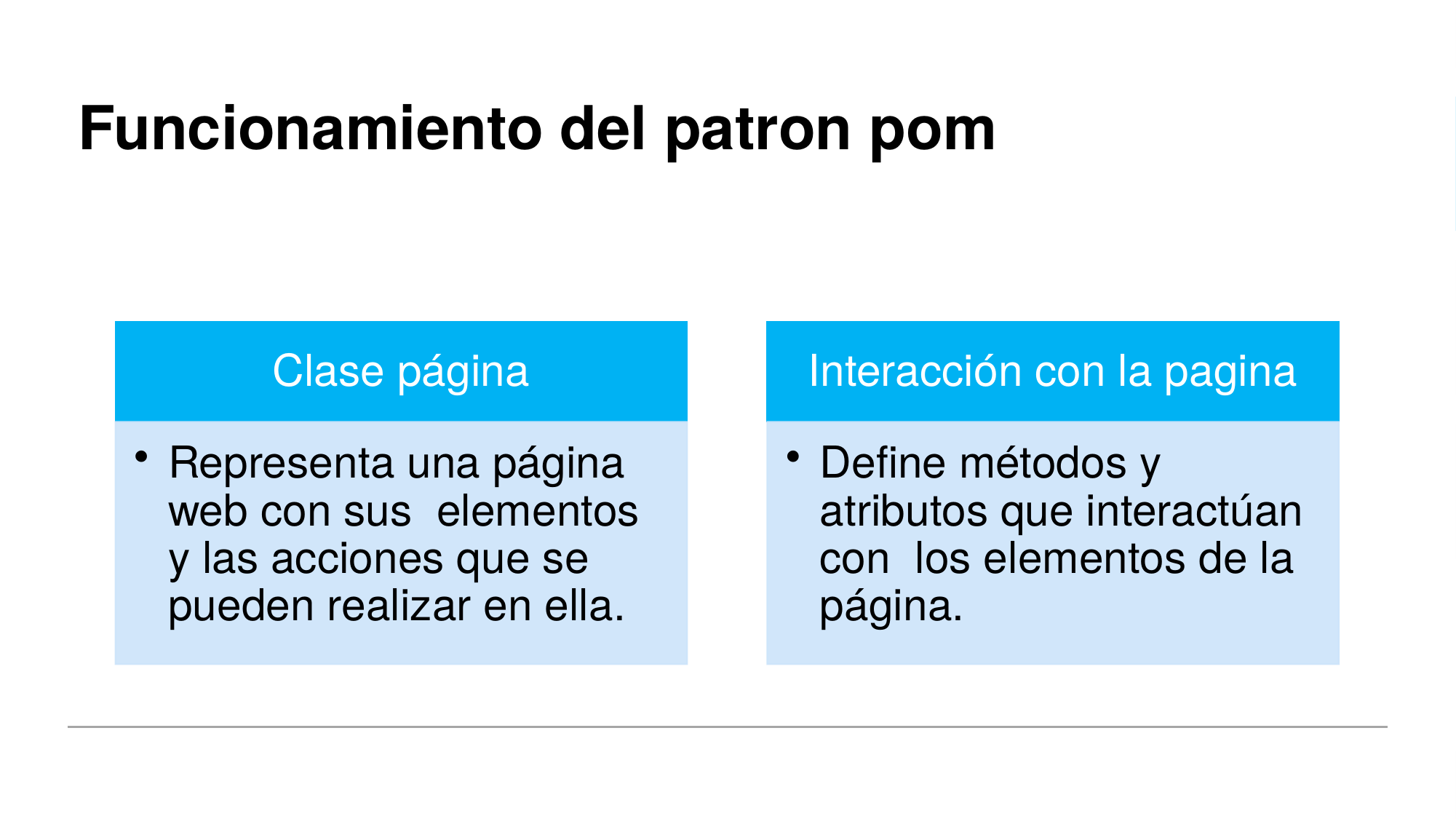

# Funcionamiento del patron pom
Clase página
Representa una página web con sus  elementos y las acciones que se pueden realizar en ella.
Interacción con la pagina
Define métodos y atributos que interactúan con  los elementos de la página.